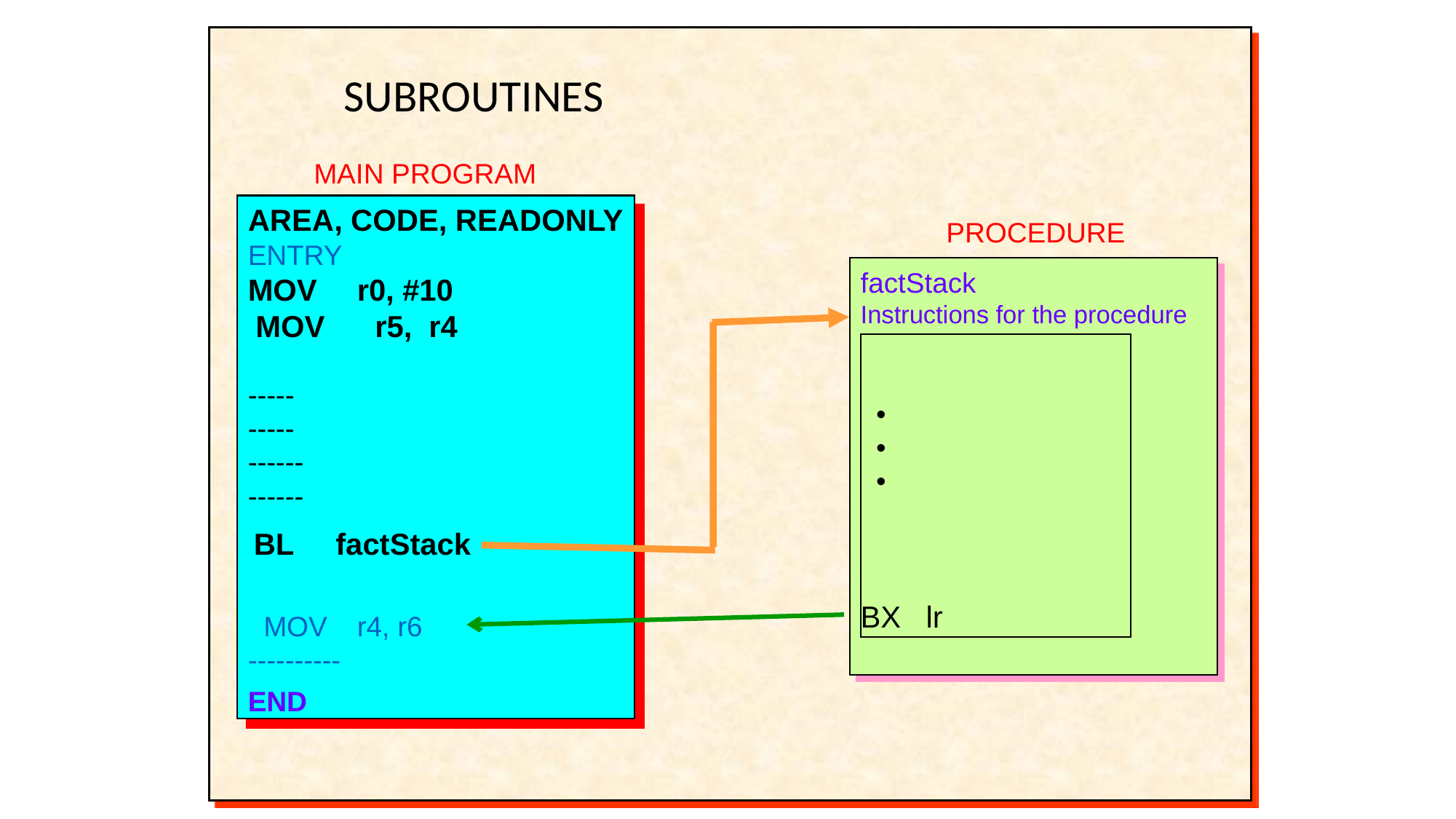

# SUBROUTINES
MAIN PROGRAM
AREA, CODE, READONLY
ENTRY
MOV	r0, #10
 MOV      r5,  r4

-----
-----
------
------

PROCEDURE
factStack
Instructions for the procedure

  •
  •
  •

BX   lr

 BL     factStack

  MOV	r4, r6
----------

END